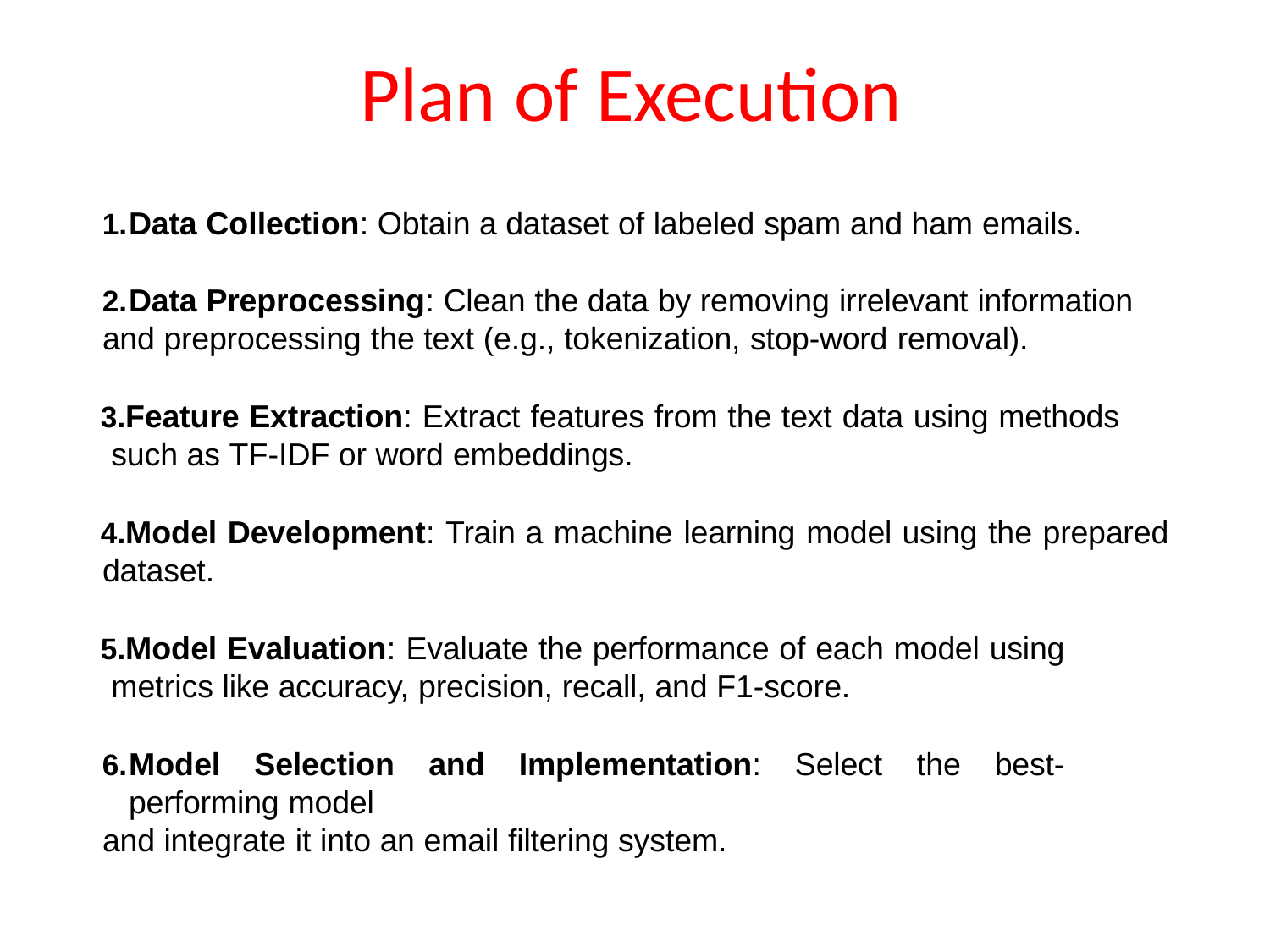

# Plan of Execution
Data Collection: Obtain a dataset of labeled spam and ham emails.

Data Preprocessing: Clean the data by removing irrelevant information
and preprocessing the text (e.g., tokenization, stop-word removal).

Feature Extraction: Extract features from the text data using methods  such as TF-IDF or word embeddings.

Model Development: Train a machine learning model using the prepared dataset.

Model Evaluation: Evaluate the performance of each model using  metrics like accuracy, precision, recall, and F1-score.

Model Selection and Implementation: Select the best-performing model
and integrate it into an email filtering system.